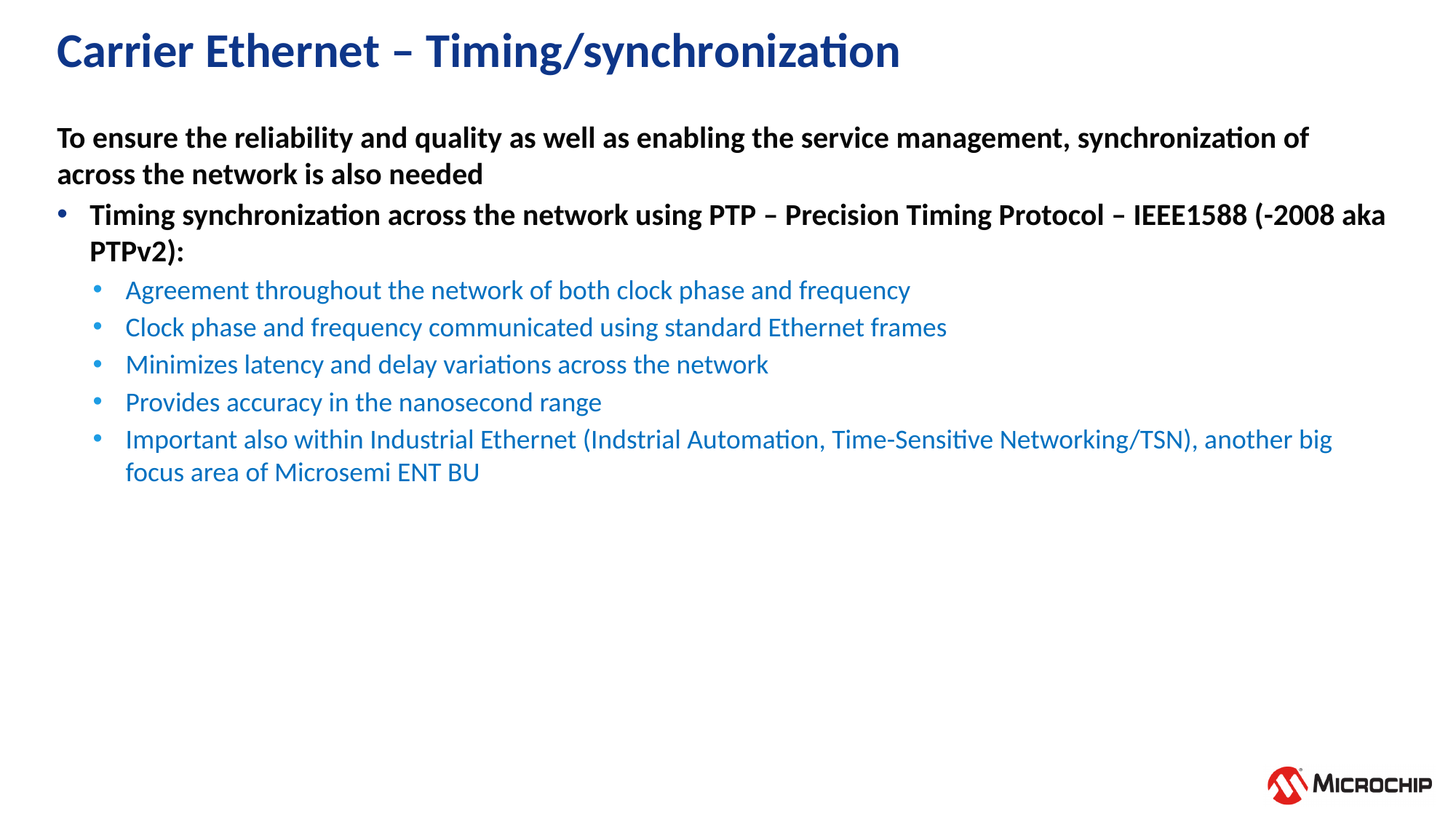

# Carrier Ethernet – Timing/synchronization
To ensure the reliability and quality as well as enabling the service management, synchronization of  across the network is also needed
Timing synchronization across the network using PTP – Precision Timing Protocol – IEEE1588 (-2008 aka PTPv2):
Agreement throughout the network of both clock phase and frequency
Clock phase and frequency communicated using standard Ethernet frames
Minimizes latency and delay variations across the network
Provides accuracy in the nanosecond range
Important also within Industrial Ethernet (Indstrial Automation, Time-Sensitive Networking/TSN), another big focus area of Microsemi ENT BU